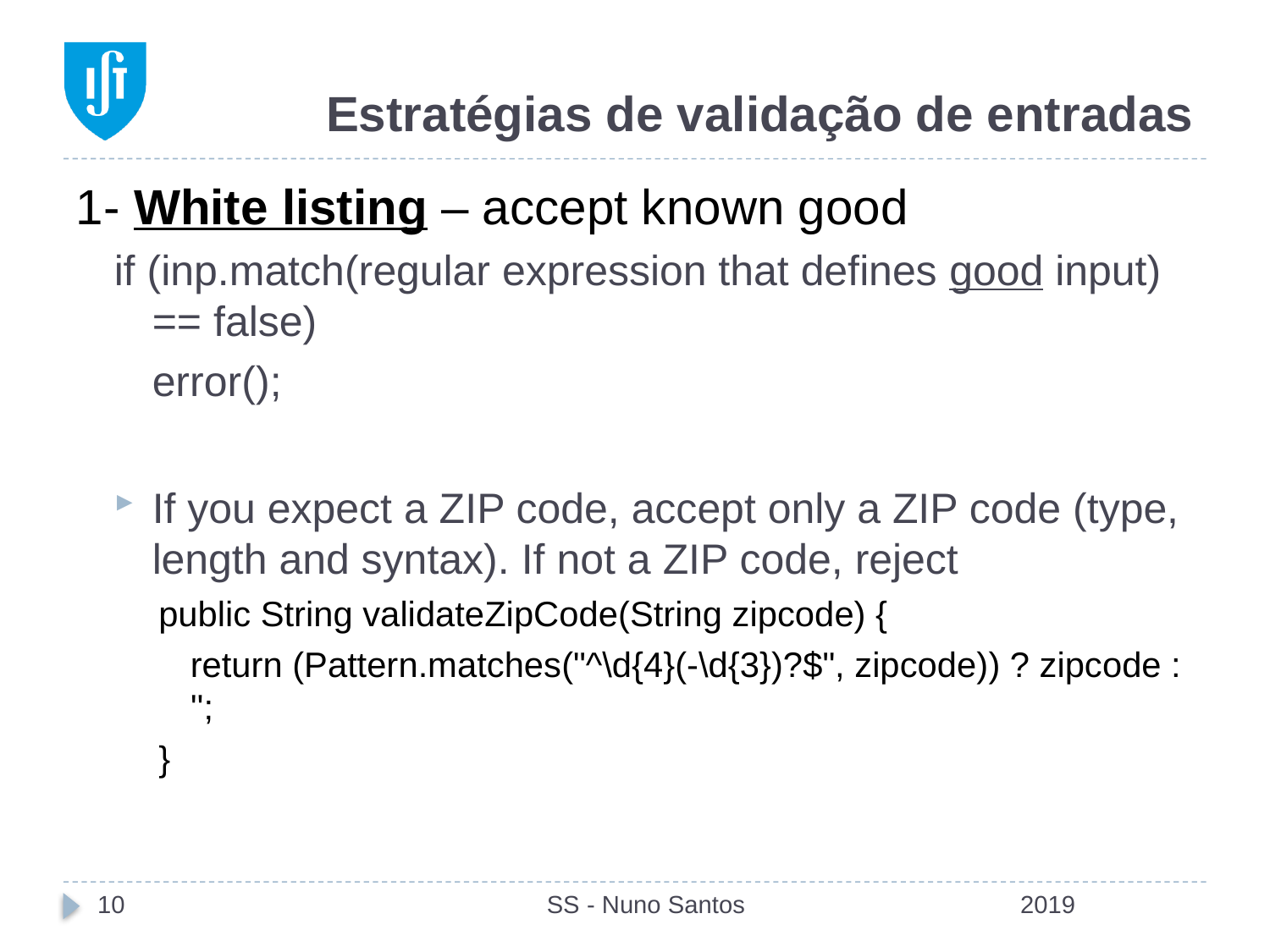

# Estratégias de validação de entradas
1- White listing – accept known good
if (inp.match(regular expression that defines good input) == false)
	error();

If you expect a ZIP code, accept only a ZIP code (type, length and syntax). If not a ZIP code, reject
public String validateZipCode(String zipcode) {
	return (Pattern.matches("^\d{4}(-\d{3})?$", zipcode)) ? zipcode : '';
}

10
SS - Nuno Santos
2019